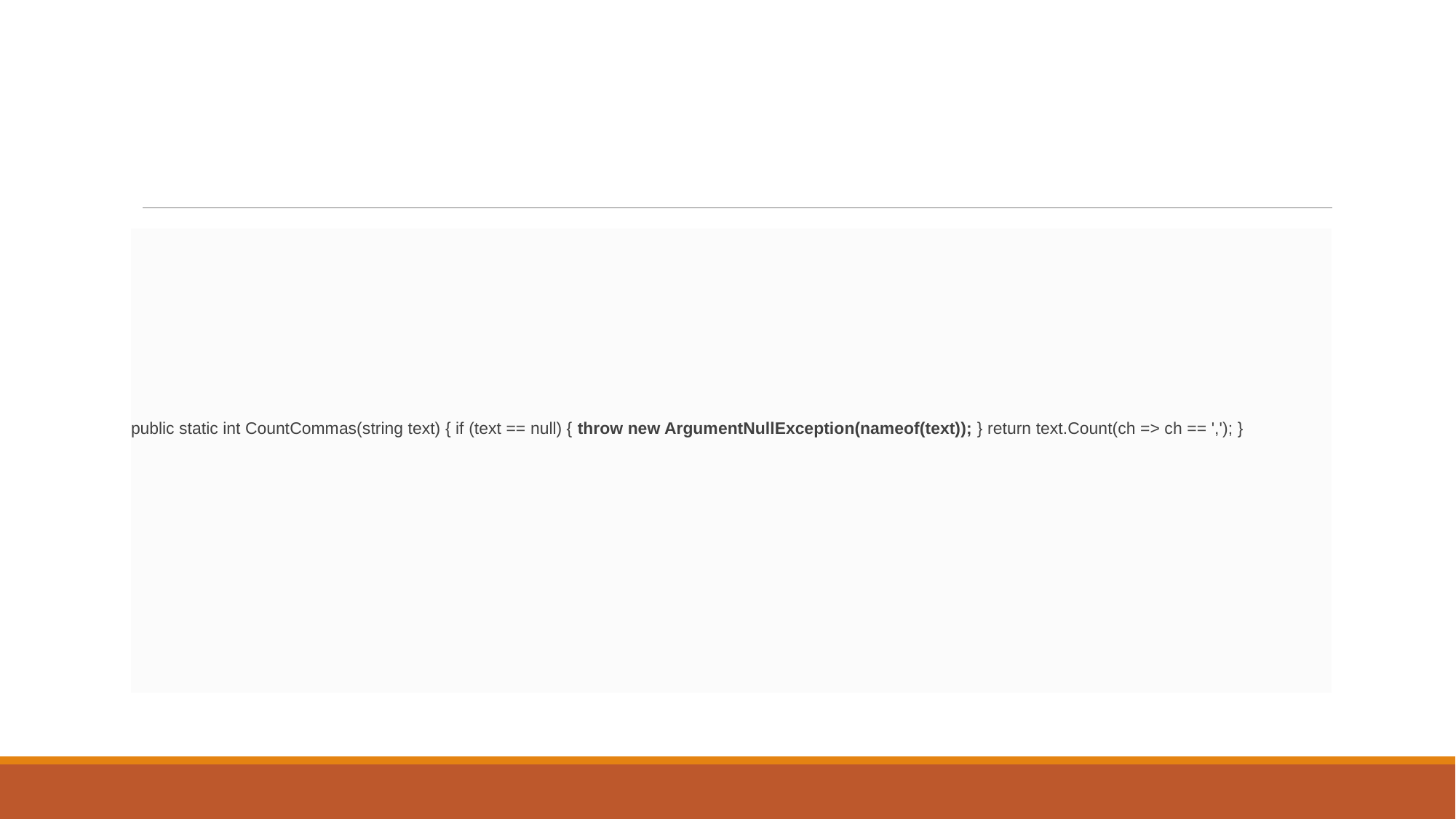

public static int CountCommas(string text) { if (text == null) { throw new ArgumentNullException(nameof(text)); } return text.Count(ch => ch == ','); }